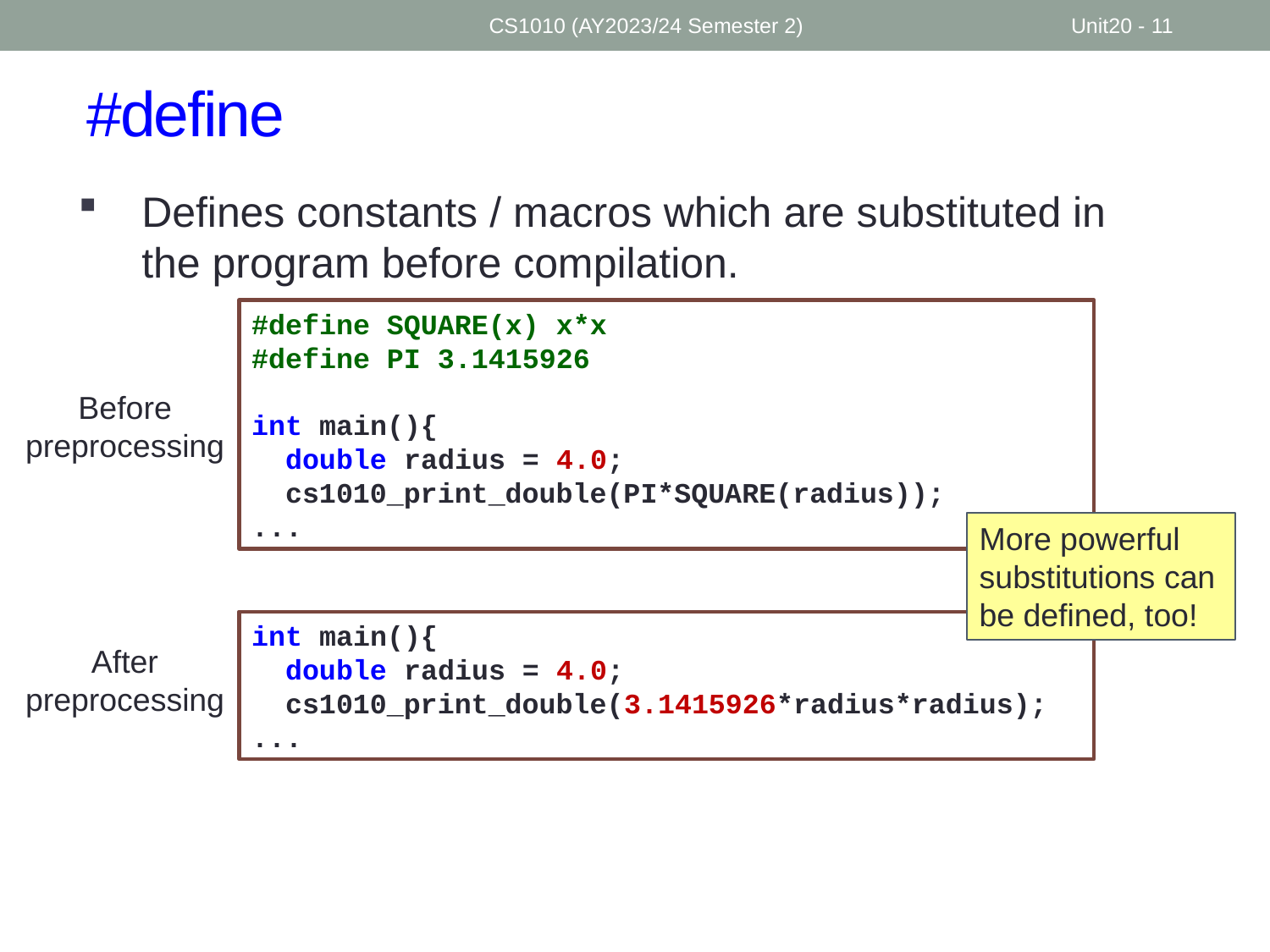

CS1010 (AY2023/24 Semester 2)
Unit20 - 11
# #define
Defines constants / macros which are substituted in the program before compilation.

#define SQUARE(x) x*x
#define PI 3.1415926

int main(){
  double radius = 4.0;
  cs1010_print_double(PI*SQUARE(radius));
...
Before preprocessing
More powerful substitutions can be defined, too!
int main(){
  double radius = 4.0;
  cs1010_print_double(3.1415926*radius*radius);
...
After preprocessing